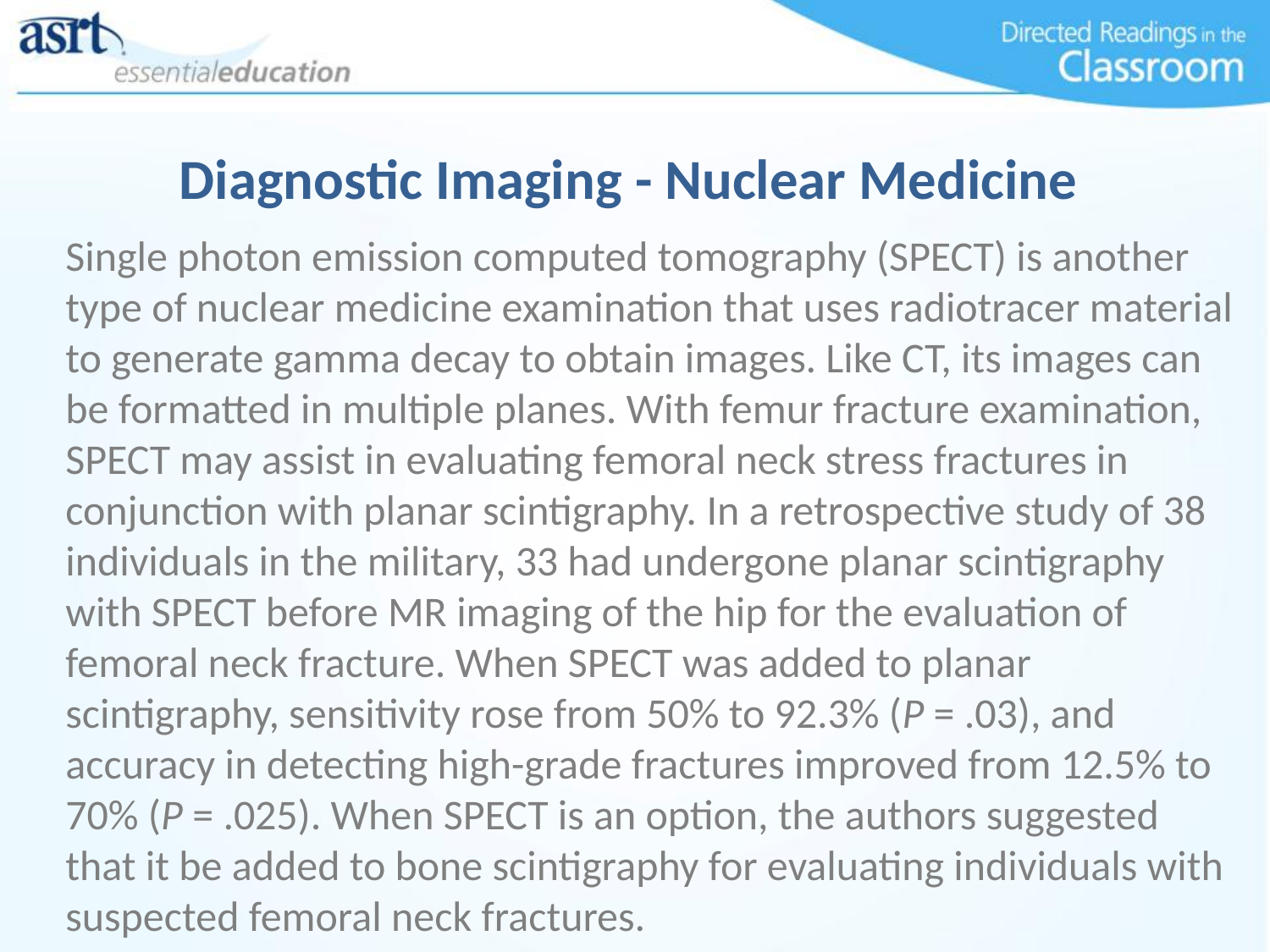

# Diagnostic Imaging - Nuclear Medicine
Single photon emission computed tomography (SPECT) is another type of nuclear medicine examination that uses radiotracer material to generate gamma decay to obtain images. Like CT, its images can be formatted in multiple planes. With femur fracture examination, SPECT may assist in evaluating femoral neck stress fractures in conjunction with planar scintigraphy. In a retrospective study of 38 individuals in the military, 33 had undergone planar scintigraphy with SPECT before MR imaging of the hip for the evaluation of femoral neck fracture. When SPECT was added to planar scintigraphy, sensitivity rose from 50% to 92.3% (P = .03), and accuracy in detecting high-grade fractures improved from 12.5% to 70% (P = .025). When SPECT is an option, the authors suggested that it be added to bone scintigraphy for evaluating individuals with suspected femoral neck fractures.